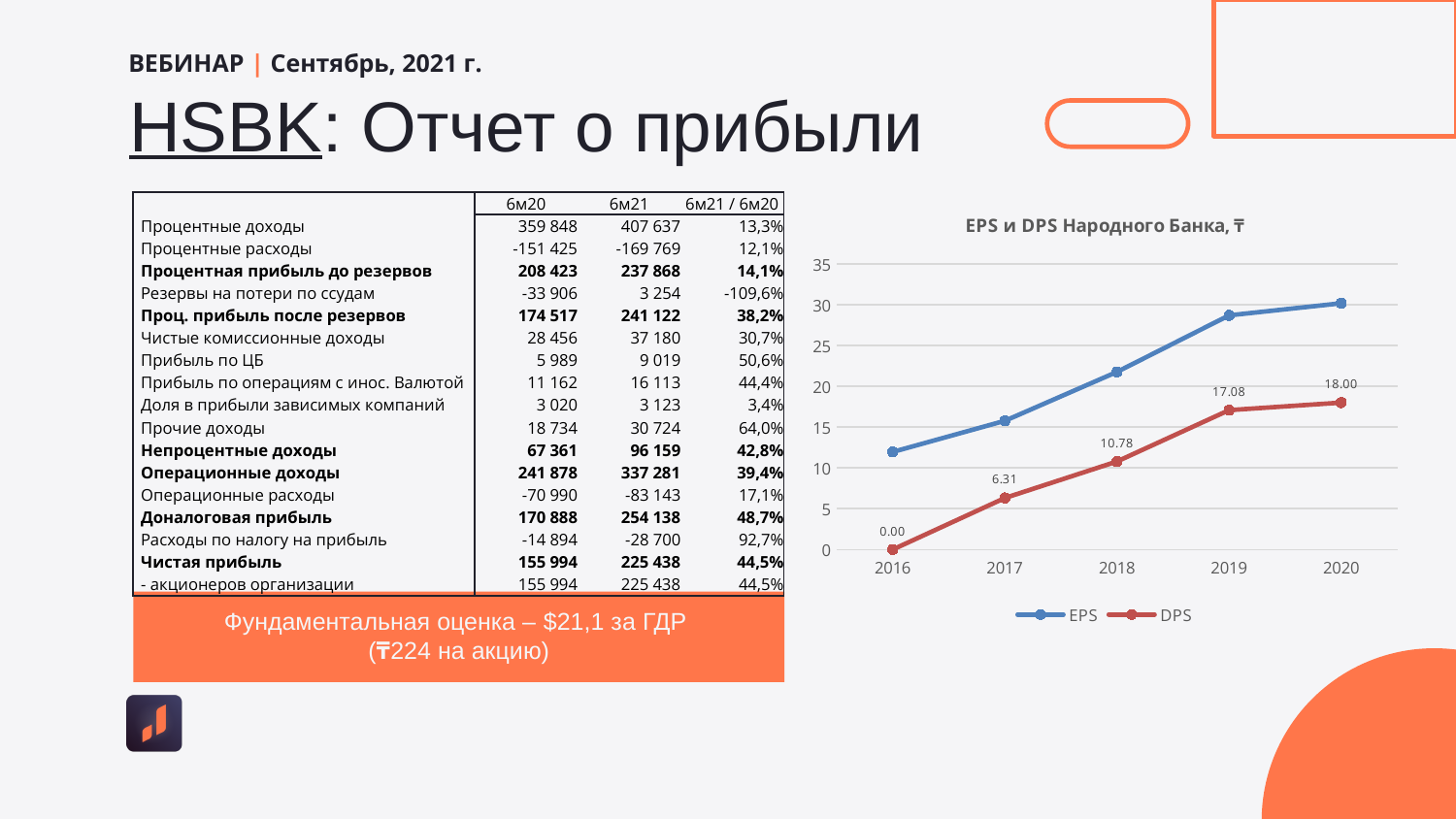

ВЕБИНАР | Сентябрь, 2021 г.
# HSBK: Отчет о прибыли

### Chart: EPS и DPS Народного Банка, ₸

| Category | EPS | DPS |
|---|---|---|
| 2016 | 11.953479199470019 | 0.0 |
| 2017 | 15.769045714895679 | 6.31 |
| 2018 | 21.76740598534617 | 10.78 |
| 2019 | 28.69716941518788 | 17.08 |
| 2020 | 30.181677220972755 | 18.0 |
|  | 6м20 | 6м21 | 6м21 / 6м20 |
| --- | --- | --- | --- |
| Процентные доходы | 359 848 | 407 637 | 13,3% |
| Процентные расходы | -151 425 | -169 769 | 12,1% |
| Процентная прибыль до резервов | 208 423 | 237 868 | 14,1% |
| Резервы на потери по ссудам | -33 906 | 3 254 | -109,6% |
| Проц. прибыль после резервов | 174 517 | 241 122 | 38,2% |
| Чистые комиссионные доходы | 28 456 | 37 180 | 30,7% |
| Прибыль по ЦБ | 5 989 | 9 019 | 50,6% |
| Прибыль по операциям с инос. Валютой | 11 162 | 16 113 | 44,4% |
| Доля в прибыли зависимых компаний | 3 020 | 3 123 | 3,4% |
| Прочие доходы | 18 734 | 30 724 | 64,0% |
| Непроцентные доходы | 67 361 | 96 159 | 42,8% |
| Операционные доходы | 241 878 | 337 281 | 39,4% |
| Операционные расходы | -70 990 | -83 143 | 17,1% |
| Доналоговая прибыль | 170 888 | 254 138 | 48,7% |
| Расходы по налогу на прибыль | -14 894 | -28 700 | 92,7% |
| Чистая прибыль | 155 994 | 225 438 | 44,5% |
| - акционеров организации | 155 994 | 225 438 | 44,5% |
Фундаментальная оценка – $21,1 за ГДР
(₸224 на акцию)